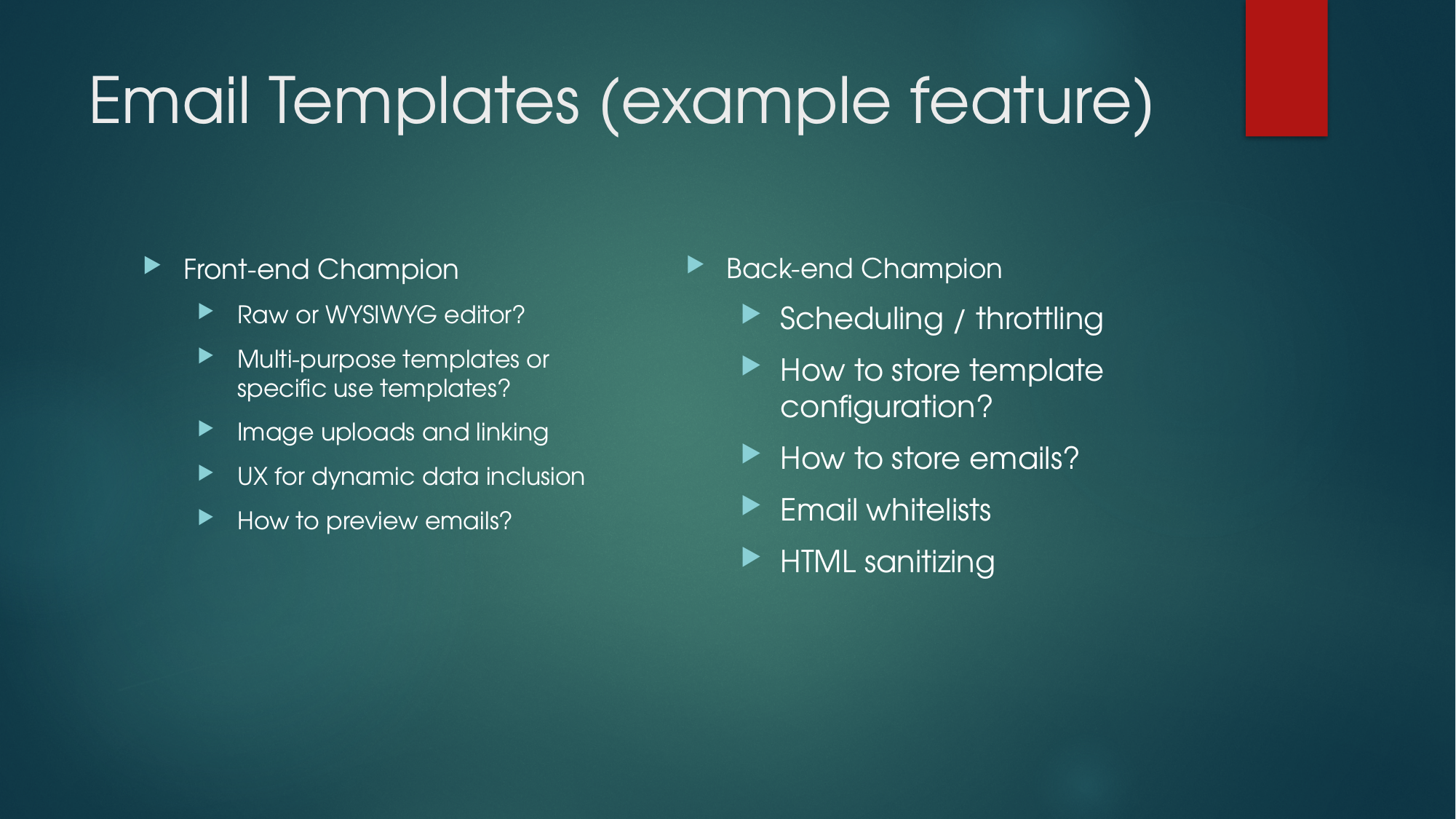

# Email Templates (example feature)
Back-end Champion
Scheduling / throttling
How to store template configuration?
How to store emails?
Email whitelists
HTML sanitizing
Front-end Champion
Raw or WYSIWYG editor?
Multi-purpose templates or specific use templates?
Image uploads and linking
UX for dynamic data inclusion
How to preview emails?